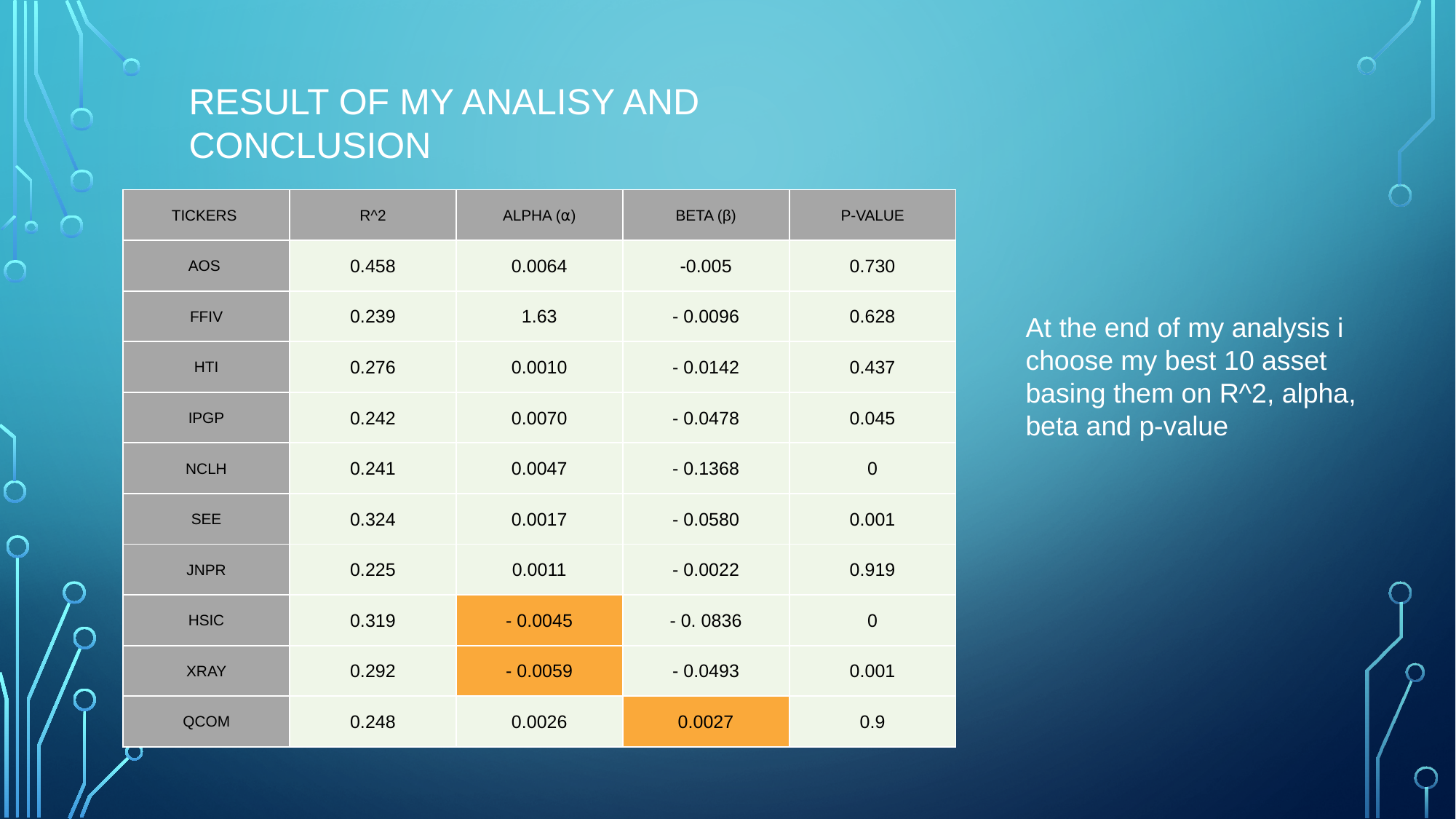

RESULT OF MY ANALISY AND CONCLUSION
| TICKERS | R^2 | ALPHA (⍺) | BETA (β) | P-VALUE |
| --- | --- | --- | --- | --- |
| AOS | 0.458 | 0.0064 | -0.005 | 0.730 |
| FFIV | 0.239 | 1.63 | - 0.0096 | 0.628 |
| HTI | 0.276 | 0.0010 | - 0.0142 | 0.437 |
| IPGP | 0.242 | 0.0070 | - 0.0478 | 0.045 |
| NCLH | 0.241 | 0.0047 | - 0.1368 | 0 |
| SEE | 0.324 | 0.0017 | - 0.0580 | 0.001 |
| JNPR | 0.225 | 0.0011 | - 0.0022 | 0.919 |
| HSIC | 0.319 | - 0.0045 | - 0. 0836 | 0 |
| XRAY | 0.292 | - 0.0059 | - 0.0493 | 0.001 |
| QCOM | 0.248 | 0.0026 | 0.0027 | 0.9 |
At the end of my analysis i choose my best 10 asset basing them on R^2, alpha, beta and p-value